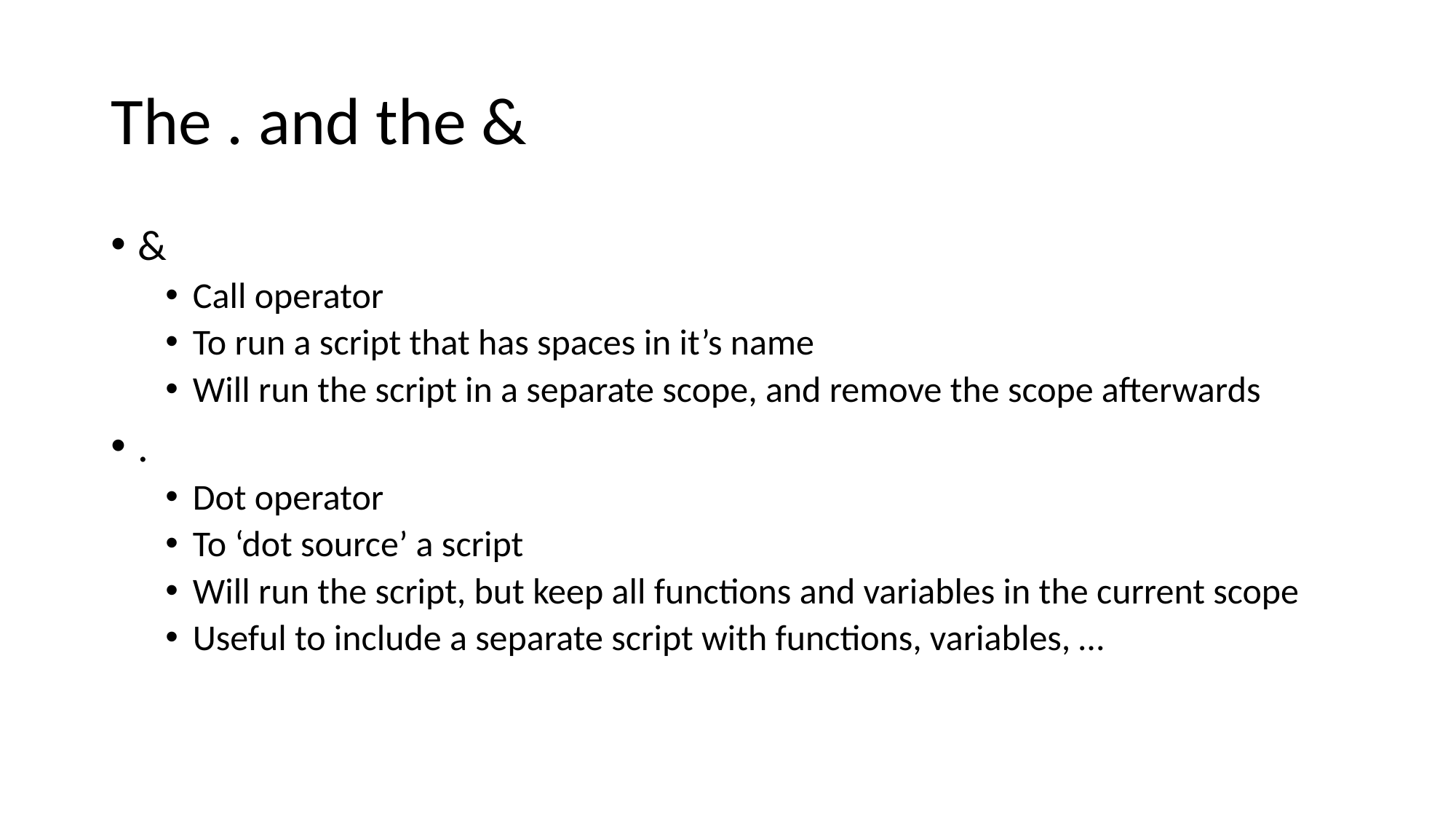

# The . and the &
&
Call operator
To run a script that has spaces in it’s name
Will run the script in a separate scope, and remove the scope afterwards
.
Dot operator
To ‘dot source’ a script
Will run the script, but keep all functions and variables in the current scope
Useful to include a separate script with functions, variables, …